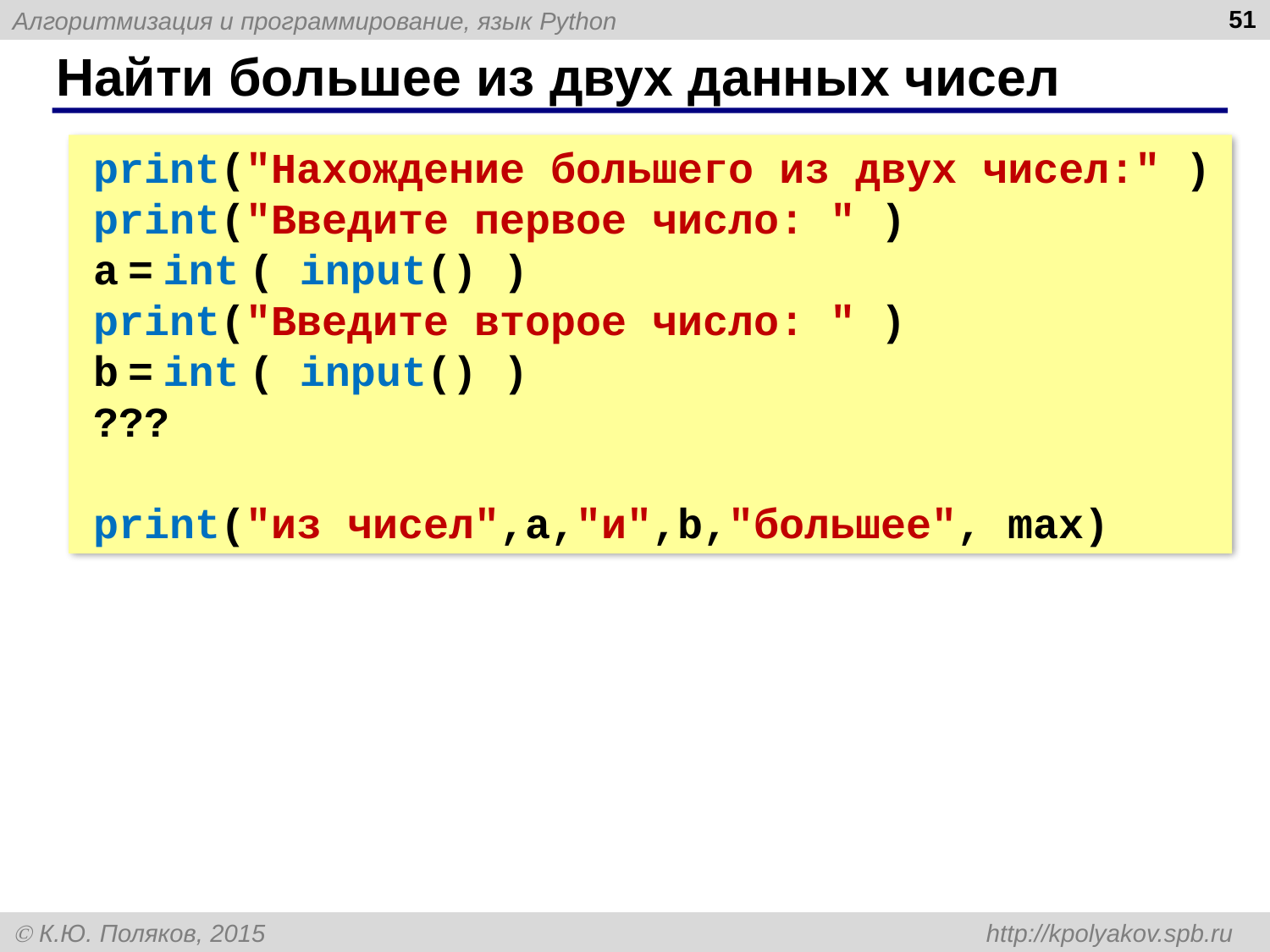

51
# Найти большее из двух данных чисел
print("Нахождение большего из двух чисел:" )
print("Введите первое число: " )
а = int ( input() )
print("Введите второе число: " )
b = int ( input() )
???

print("из чисел",a,"и",b,"большее", max)